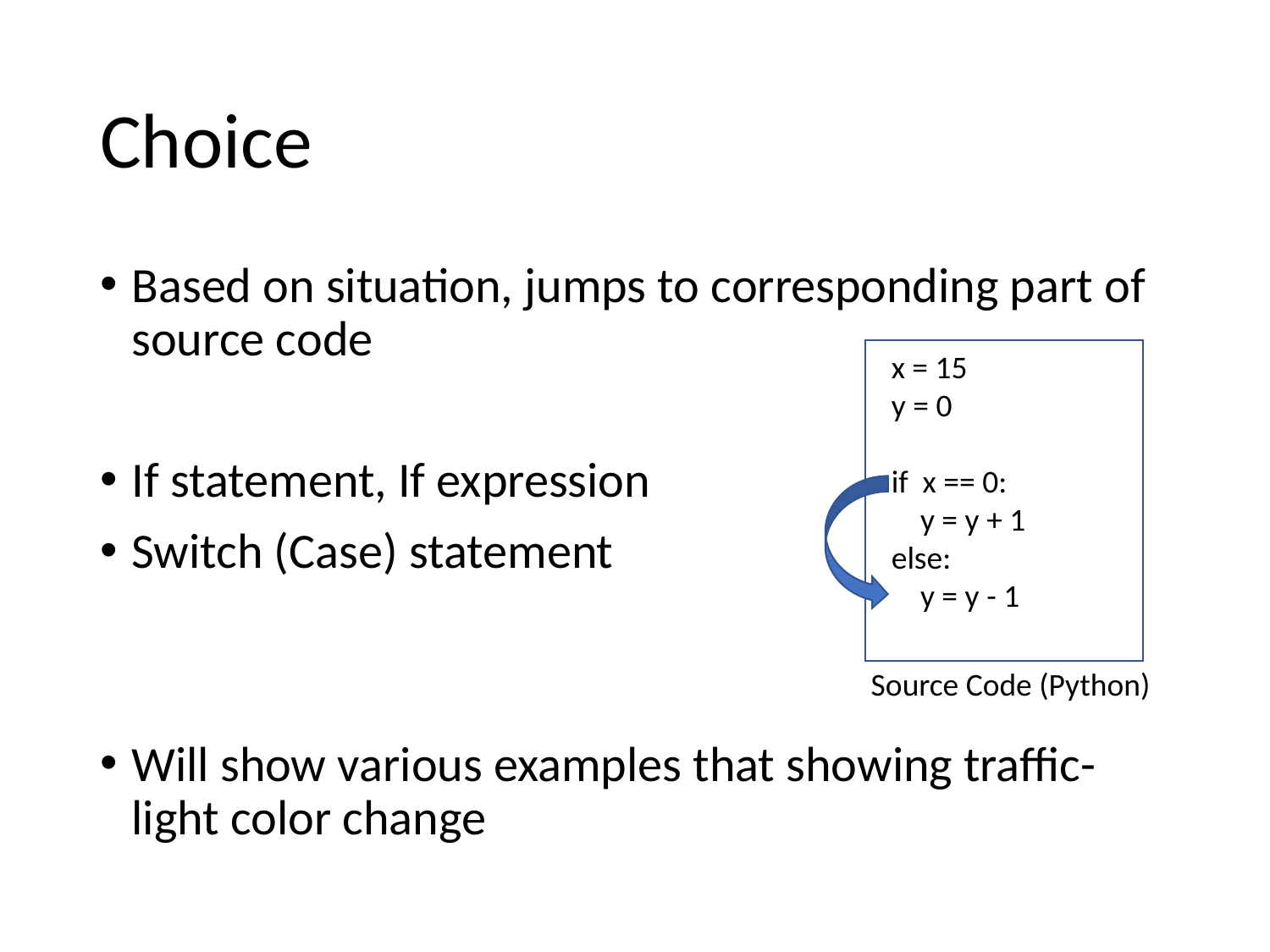

# Choice
Based on situation, jumps to corresponding part of source code

If statement, If expression
Switch (Case) statement

Will show various examples that showing traffic-light color change

x = 15
y = 0

if  x == 0:
    y = y + 1
else:
    y = y - 1

Source Code (Python)